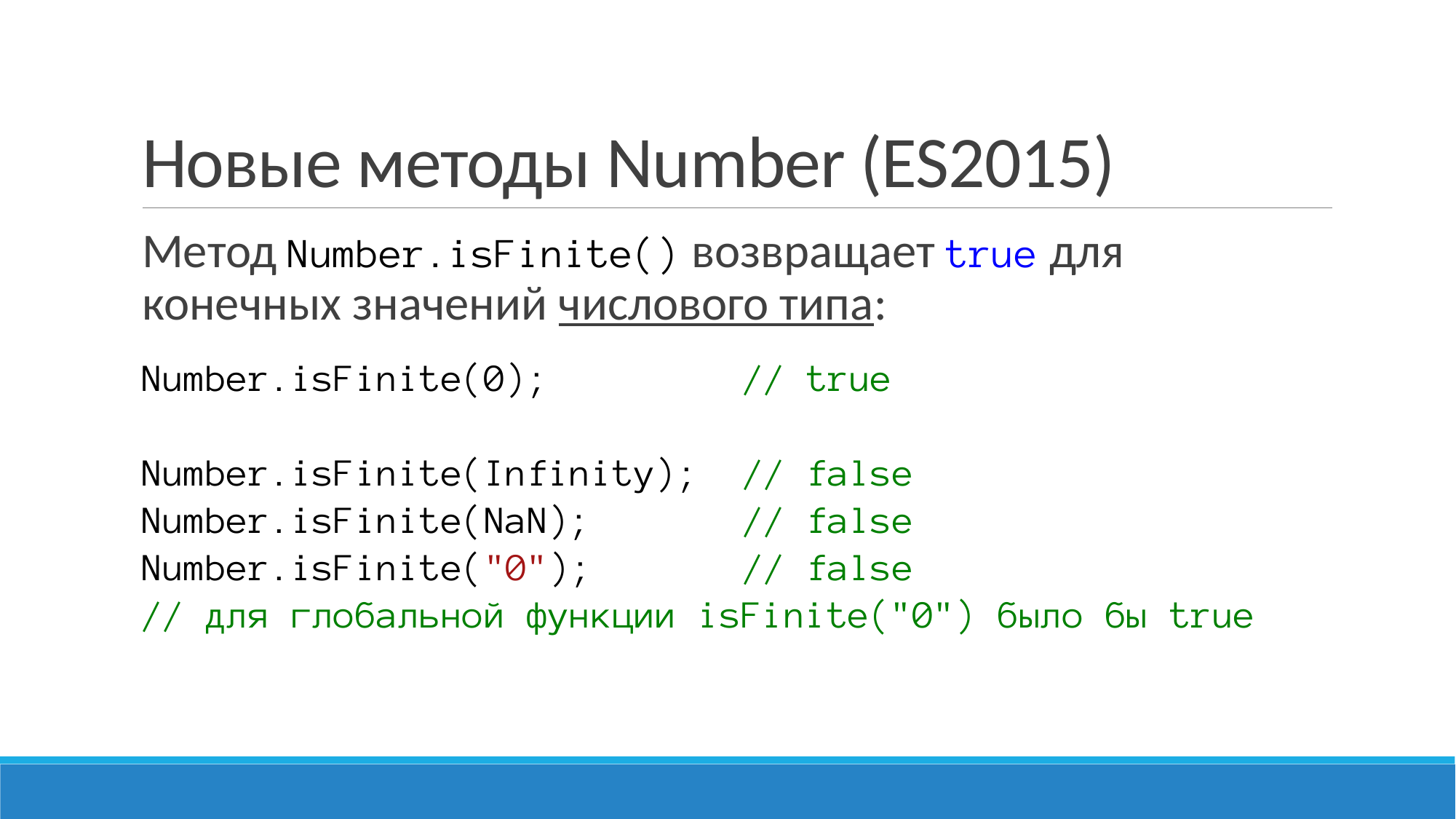

# Новые методы Number (ES2015)
Метод Number.isFinite() возвращает true для конечных значений числового типа:
Number.isFinite(0);         // true

Number.isFinite(Infinity);  // false
Number.isFinite(NaN);       // false
Number.isFinite("0");       // false
// для глобальной функции isFinite("0") было бы true